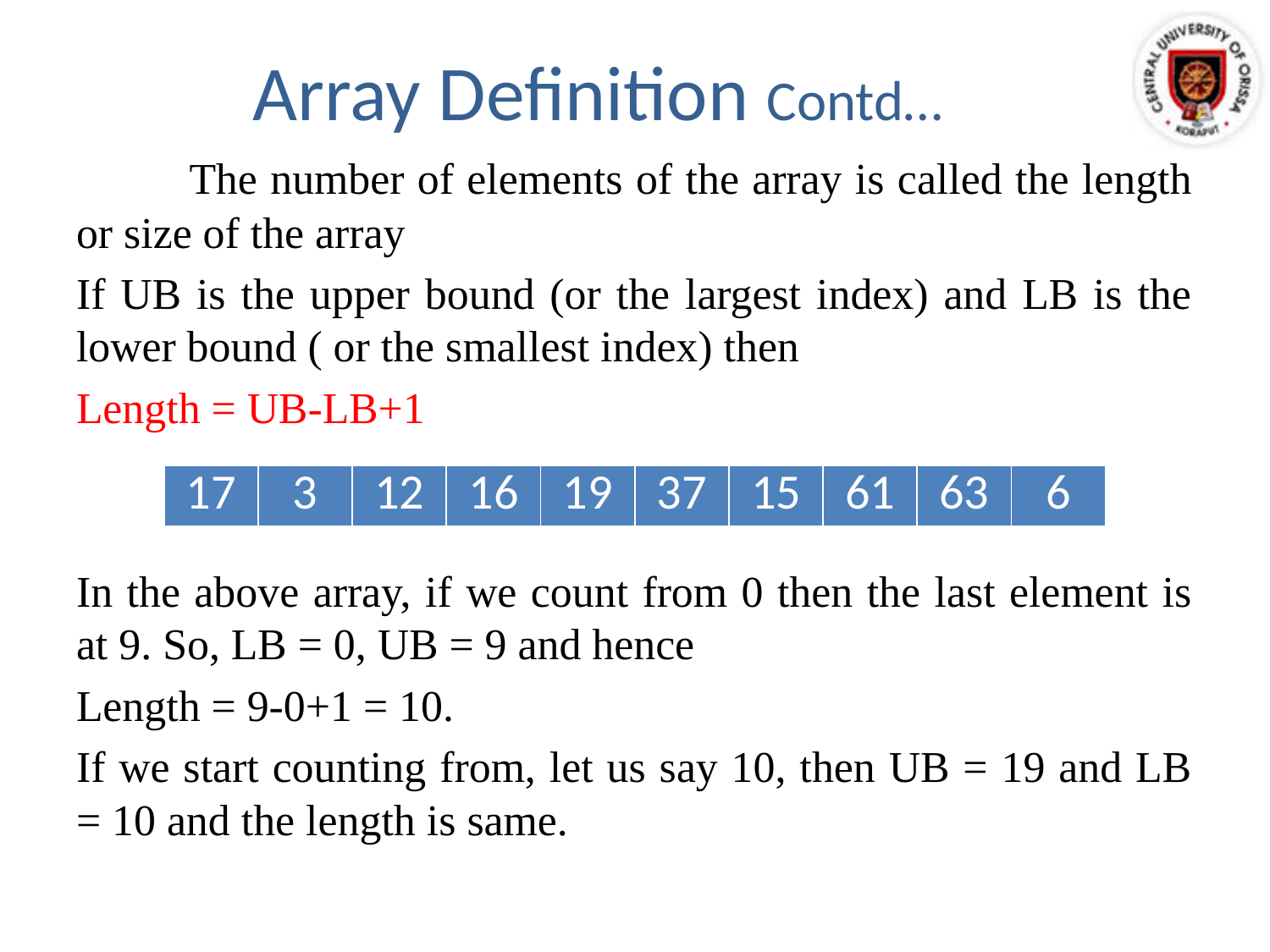

# Array Definition Contd…
	The number of elements of the array is called the length or size of the array
If UB is the upper bound (or the largest index) and LB is the lower bound ( or the smallest index) then
Length = UB-LB+1

In the above array, if we count from 0 then the last element is at 9. So, LB = 0, UB = 9 and hence
Length = 9-0+1 = 10.
If we start counting from, let us say 10, then UB = 19 and LB = 10 and the length is same.
| 17 | 3 | 12 | 16 | 19 | 37 | 15 | 61 | 63 | 6 |
| --- | --- | --- | --- | --- | --- | --- | --- | --- | --- |